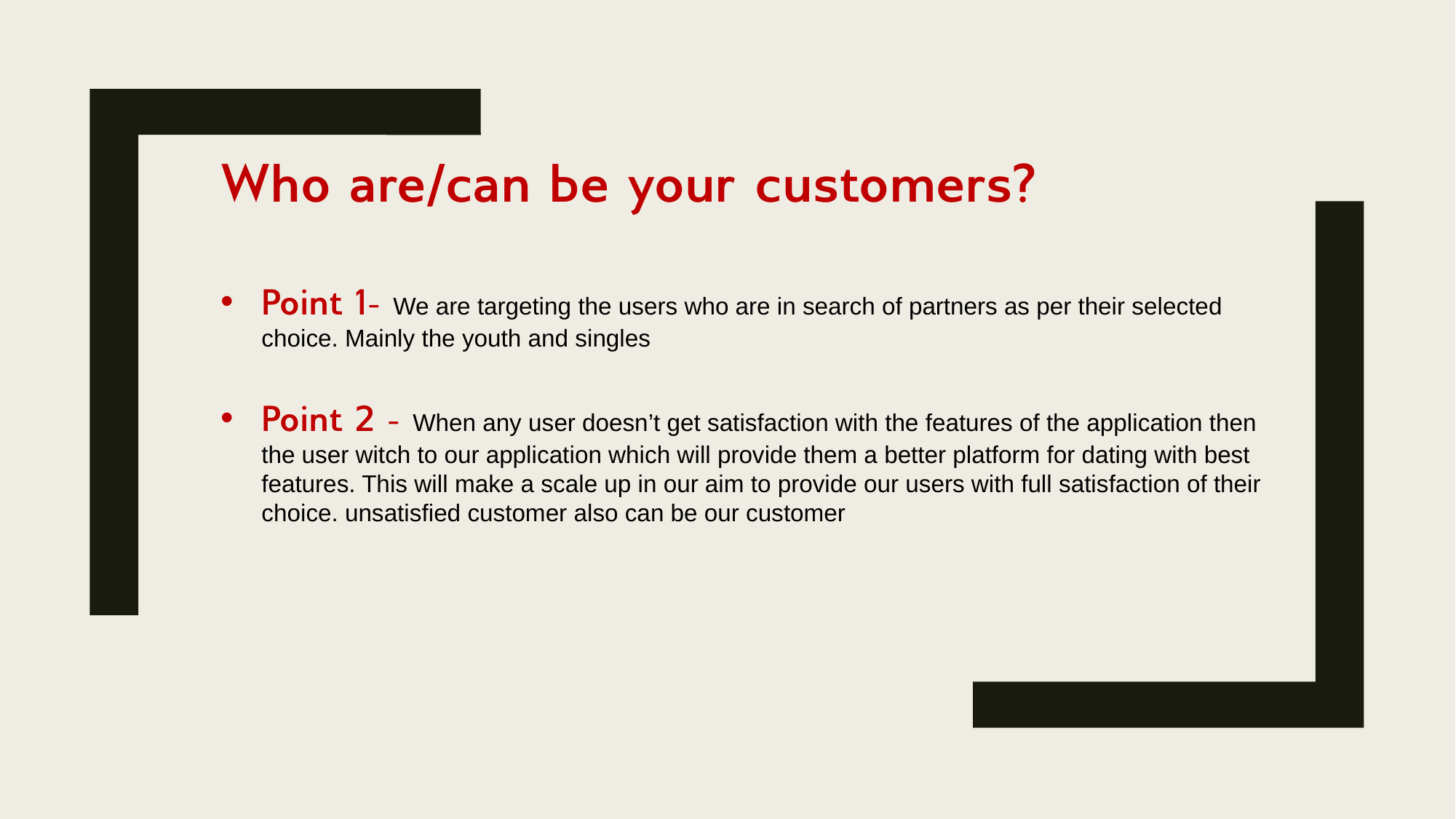

Who are/can be your customers?

Point 1- We are targeting the users who are in search of partners as per their selected choice. Mainly the youth and singles

Point 2 - When any user doesn’t get satisfaction with the features of the application then the user witch to our application which will provide them a better platform for dating with best features. This will make a scale up in our aim to provide our users with full satisfaction of their choice. unsatisfied customer also can be our customer